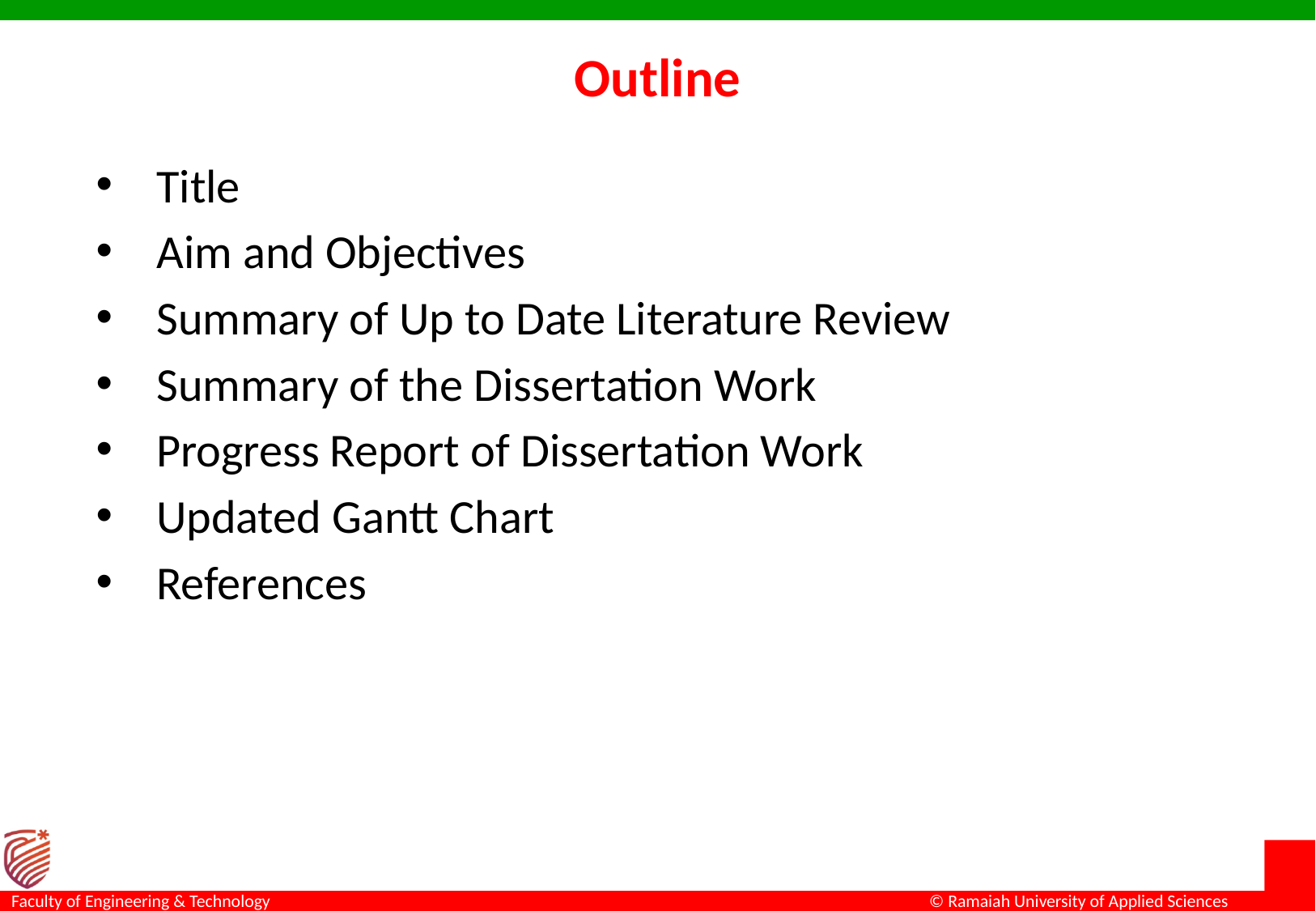

# Outline
Title
Aim and Objectives
Summary of Up to Date Literature Review
Summary of the Dissertation Work
Progress Report of Dissertation Work
Updated Gantt Chart
References